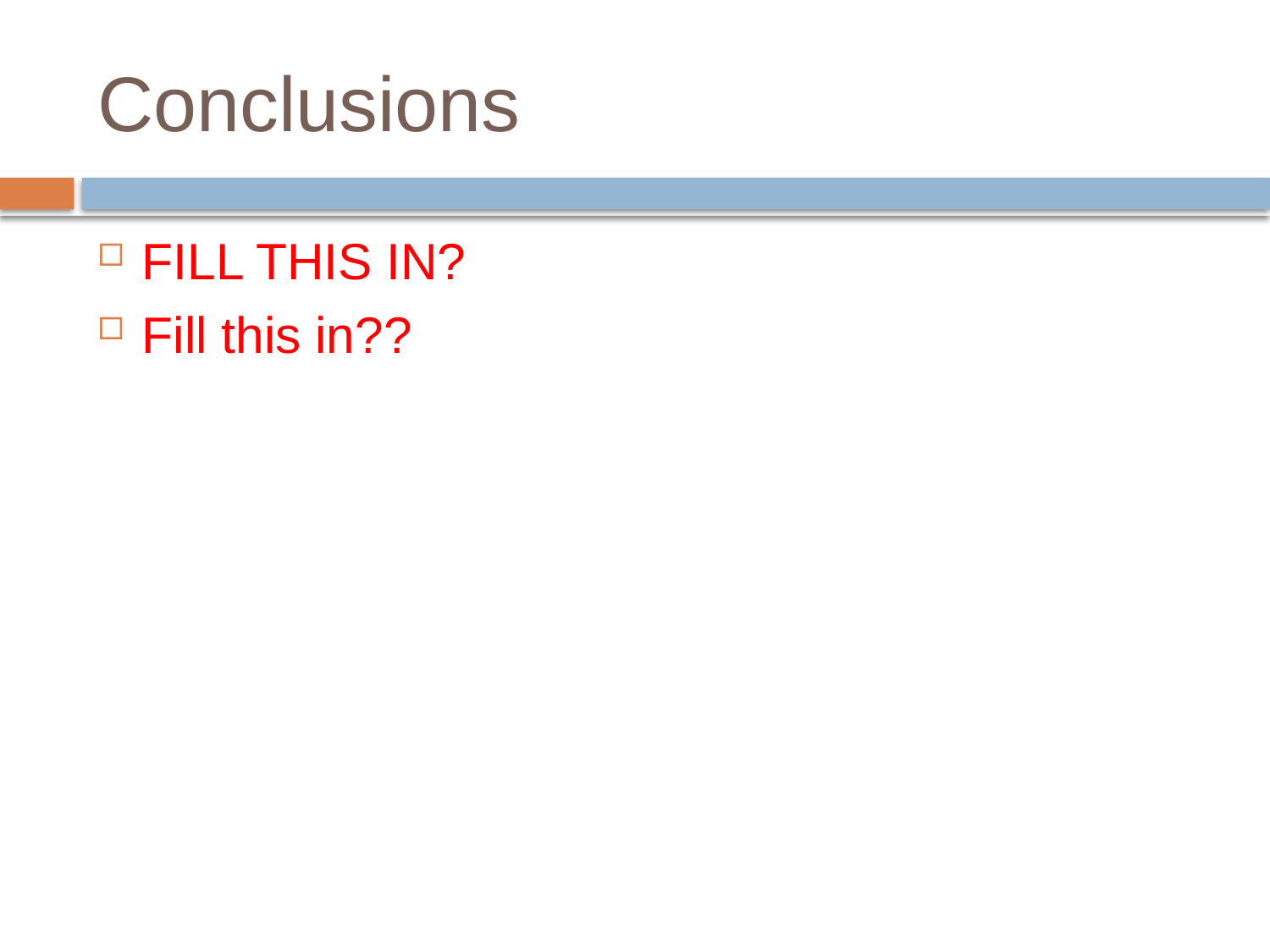

# Conclusions
FILL THIS IN?
Fill this in??